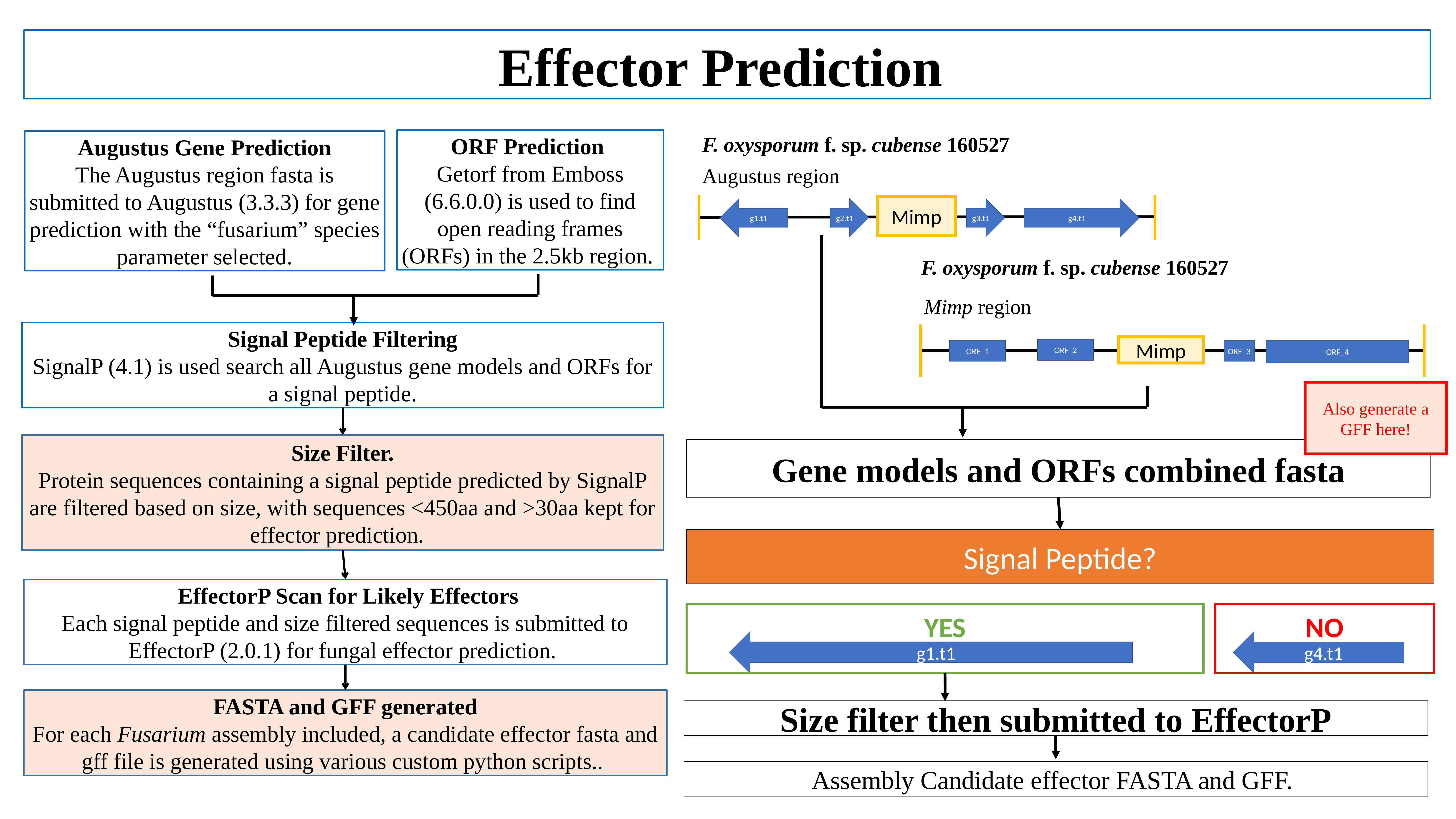

Effector Prediction
F. oxysporum f. sp. cubense 160527
ORF Prediction
Getorf from Emboss (6.6.0.0) is used to find open reading frames (ORFs) in the 2.5kb region.
Augustus Gene Prediction
The Augustus region fasta is submitted to Augustus (3.3.3) for gene prediction with the “fusarium” species parameter selected.
Augustus region
Mimp
g4.t1
g2.t1
g3.t1
g1.t1
F. oxysporum f. sp. cubense 160527
Mimp region
Mimp
Signal Peptide Filtering
SignalP (4.1) is used search all Augustus gene models and ORFs for a signal peptide.
ORF_2
ORF_1
ORF_3
ORF_4
Also generate a GFF here!
Size Filter.
Protein sequences containing a signal peptide predicted by SignalP are filtered based on size, with sequences <450aa and >30aa kept for effector prediction.
Gene models and ORFs combined fasta
Signal Peptide?
 EffectorP Scan for Likely Effectors
Each signal peptide and size filtered sequences is submitted to EffectorP (2.0.1) for fungal effector prediction.

YES

g1.t1

NO

g4.t1
FASTA and GFF generated
For each Fusarium assembly included, a candidate effector fasta and gff file is generated using various custom python scripts..
Size filter then submitted to EffectorP
Assembly Candidate effector FASTA and GFF.